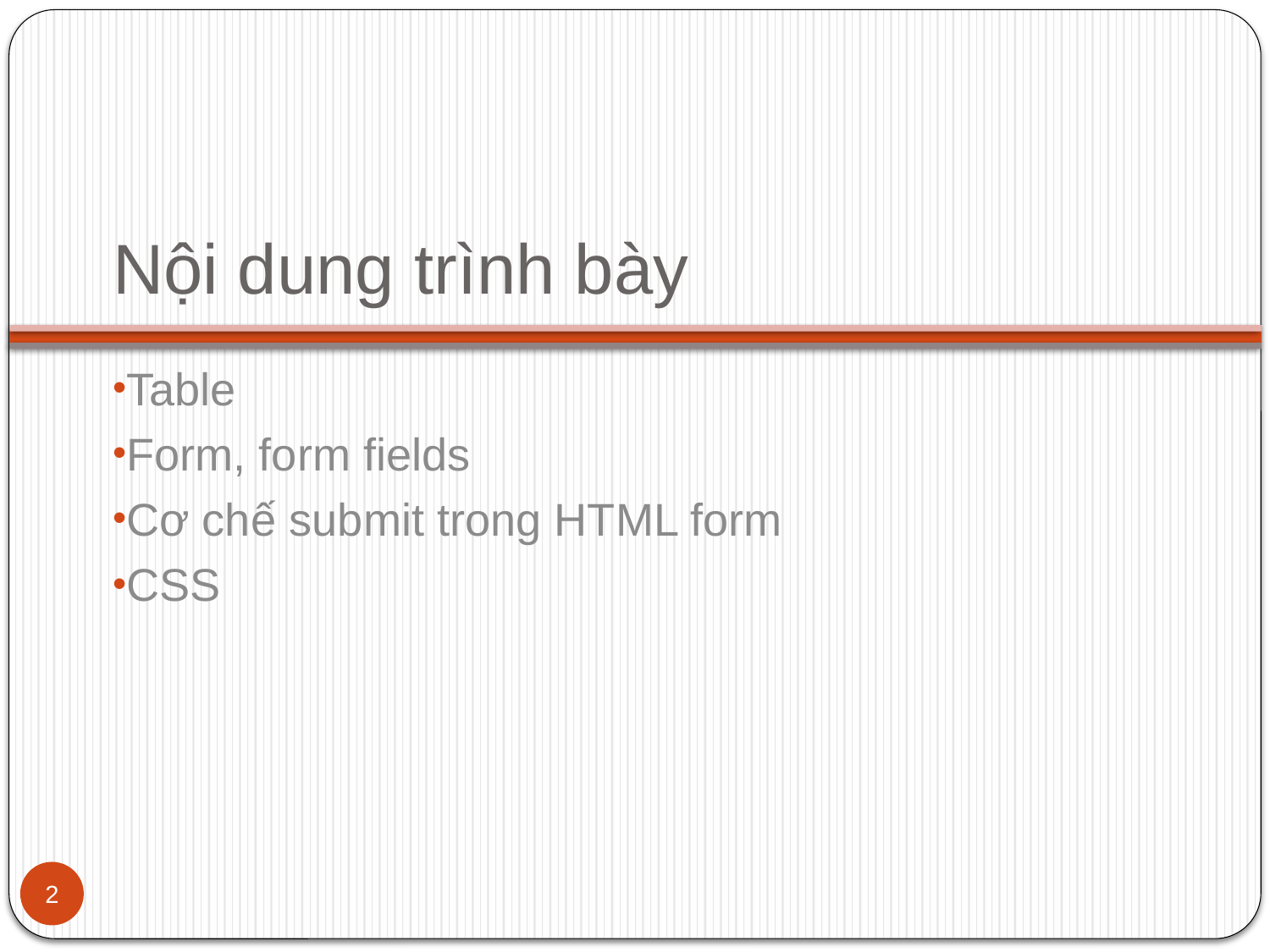

# Nội dung trình bày
Table
Form, form fields
Cơ chế submit trong HTML form
CSS

2